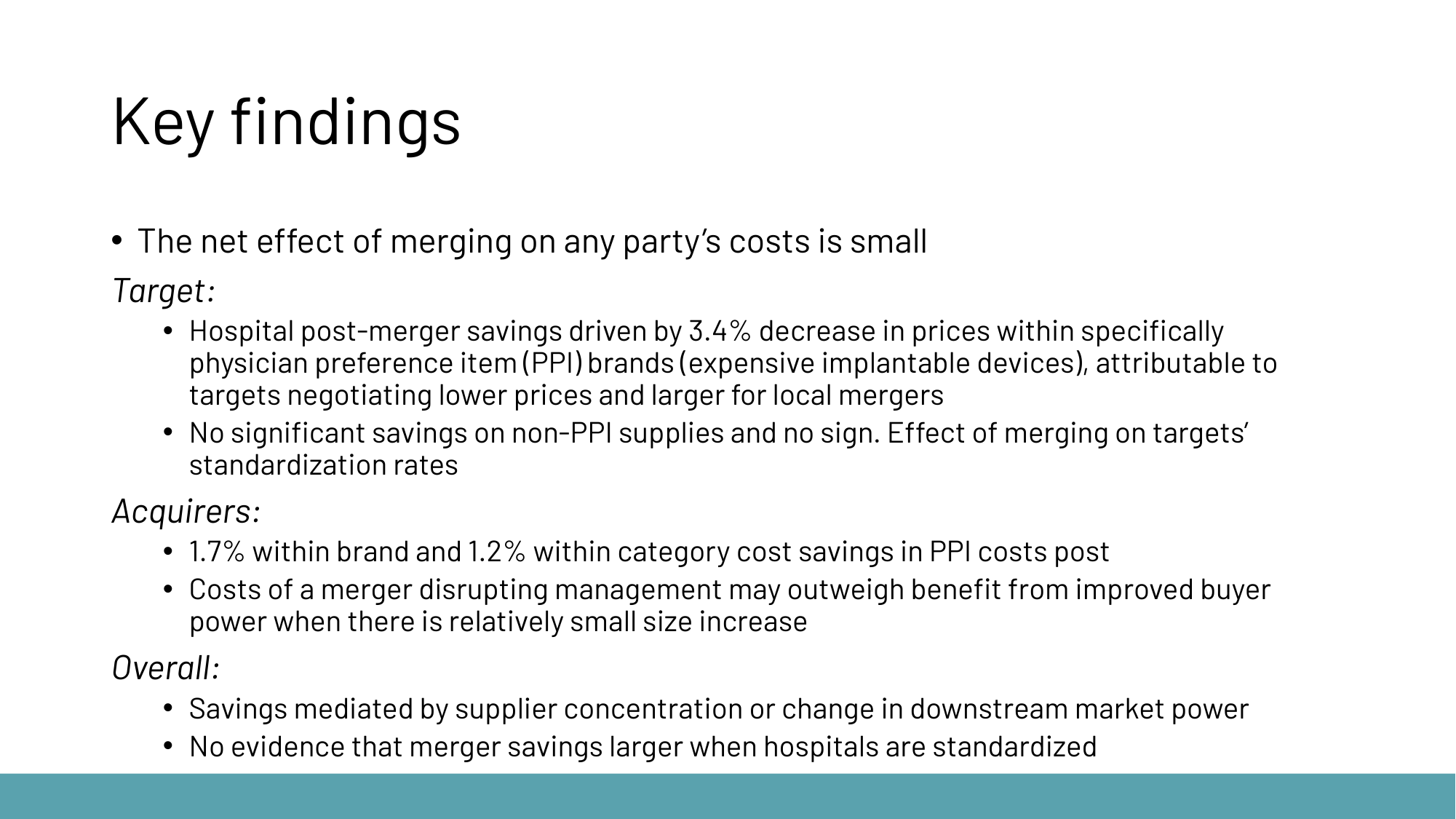

# Key findings
The net effect of merging on any party’s costs is small
Target:
Hospital post-merger savings driven by 3.4% decrease in prices within specifically physician preference item (PPI) brands (expensive implantable devices), attributable to targets negotiating lower prices and larger for local mergers
No significant savings on non-PPI supplies and no sign. Effect of merging on targets’ standardization rates
Acquirers:
1.7% within brand and 1.2% within category cost savings in PPI costs post
Costs of a merger disrupting management may outweigh benefit from improved buyer power when there is relatively small size increase
Overall:
Savings mediated by supplier concentration or change in downstream market power
No evidence that merger savings larger when hospitals are standardized